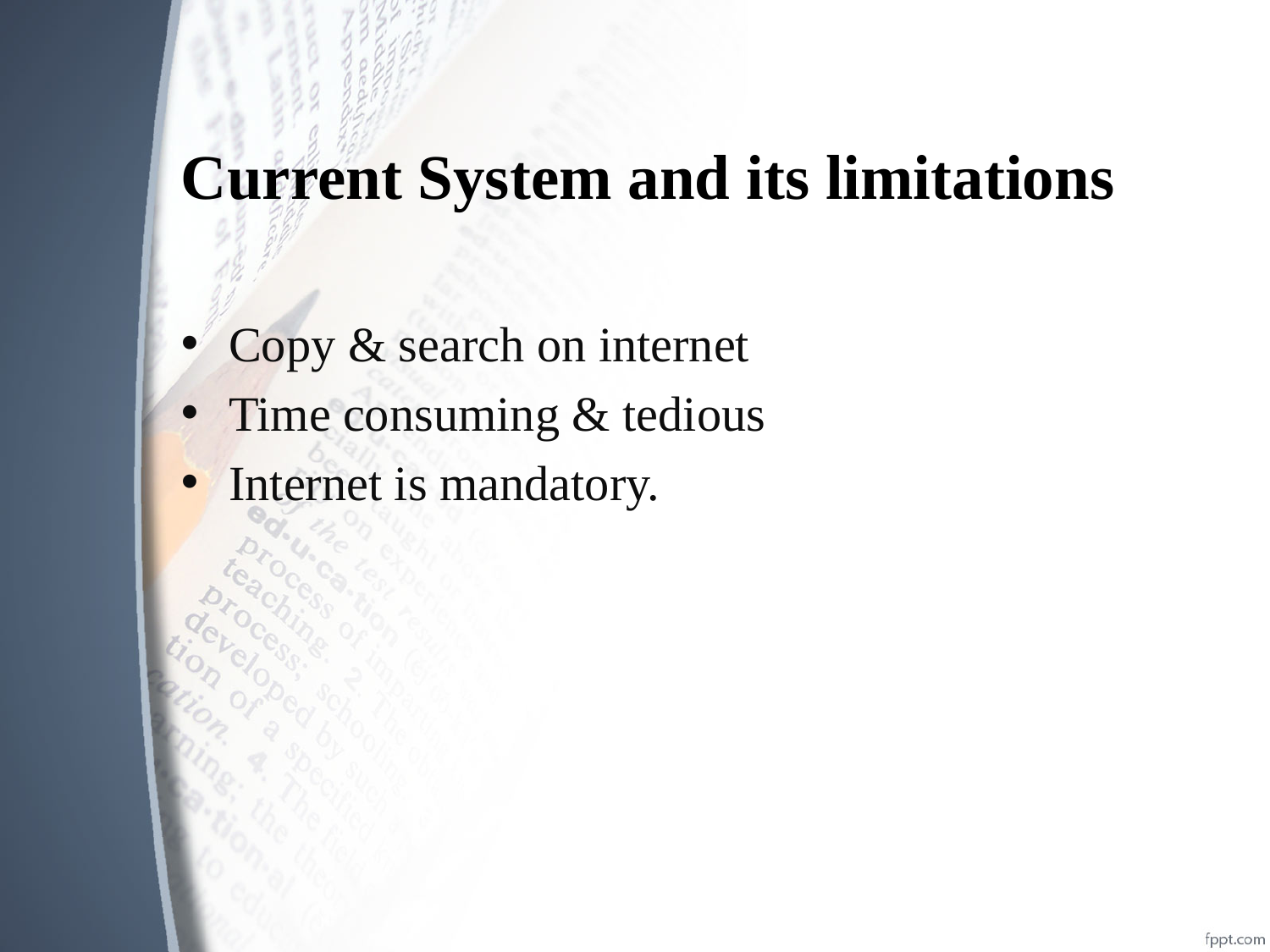

# Current System and its limitations
Copy & search on internet
Time consuming & tedious
Internet is mandatory.